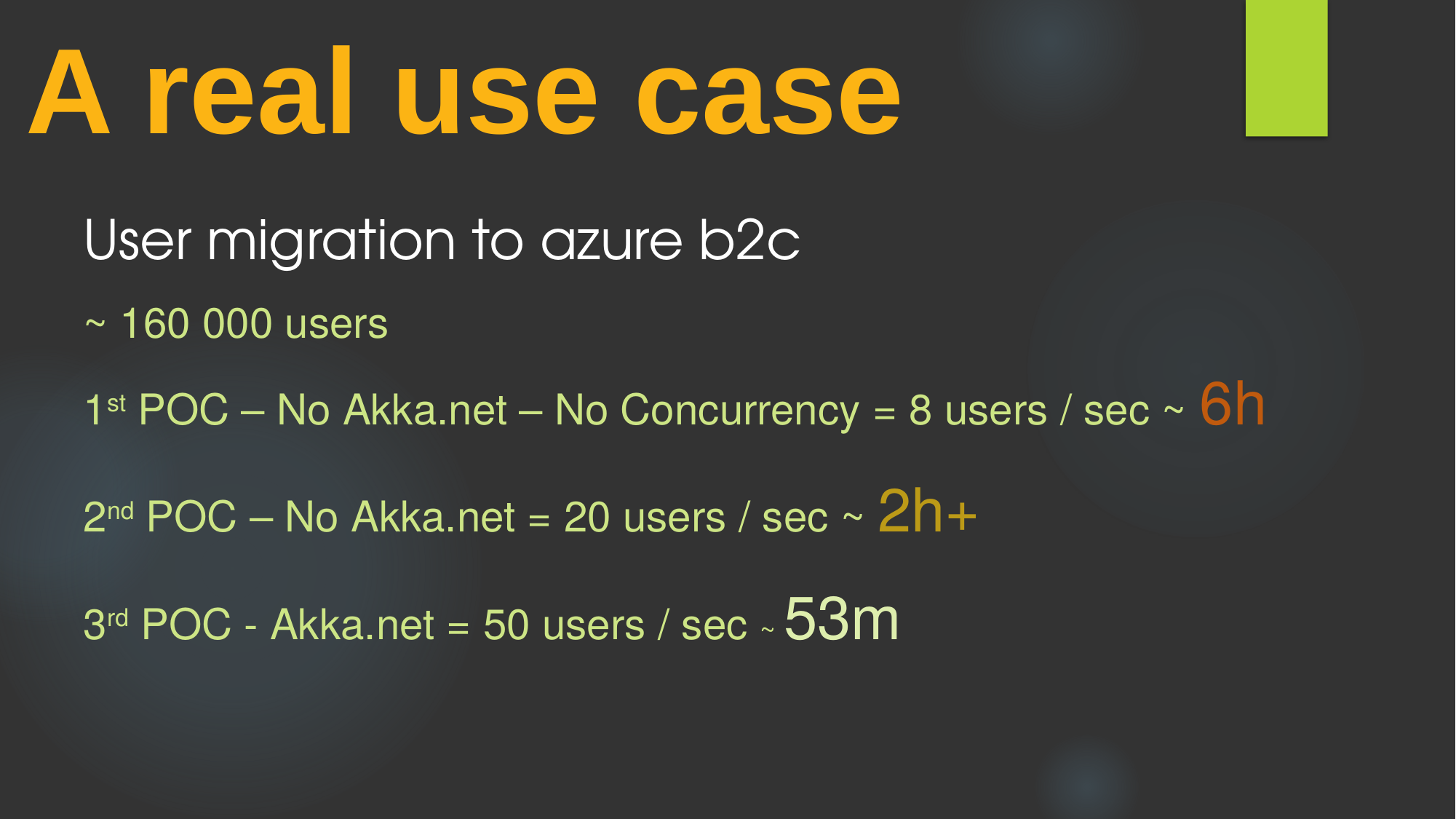

A real use case
User migration to azure b2c

~ 160 000 users
1st POC – No Akka.net – No Concurrency = 8 users / sec ~ 6h
2nd POC – No Akka.net = 20 users / sec ~ 2h+
3rd POC - Akka.net = 50 users / sec ~ 53m